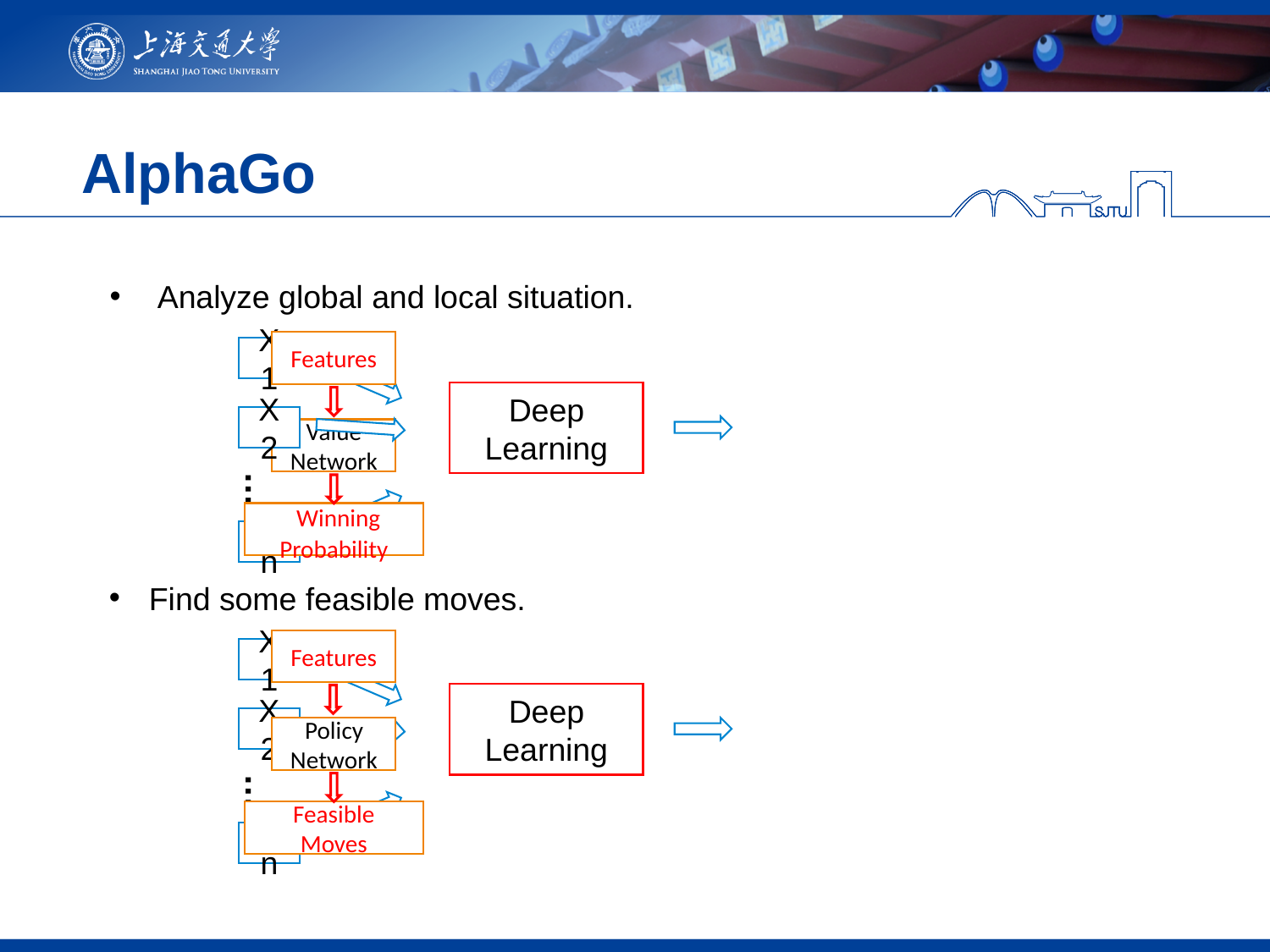

# AlphaGo
Analyze global and local situation.
Features
X1

Deep Learning

X2

Value Network
…

 Winning Probability
Xn
Find some feasible moves.
Features
X1

Deep Learning

X2
Policy Network

…

Feasible Moves

Xn